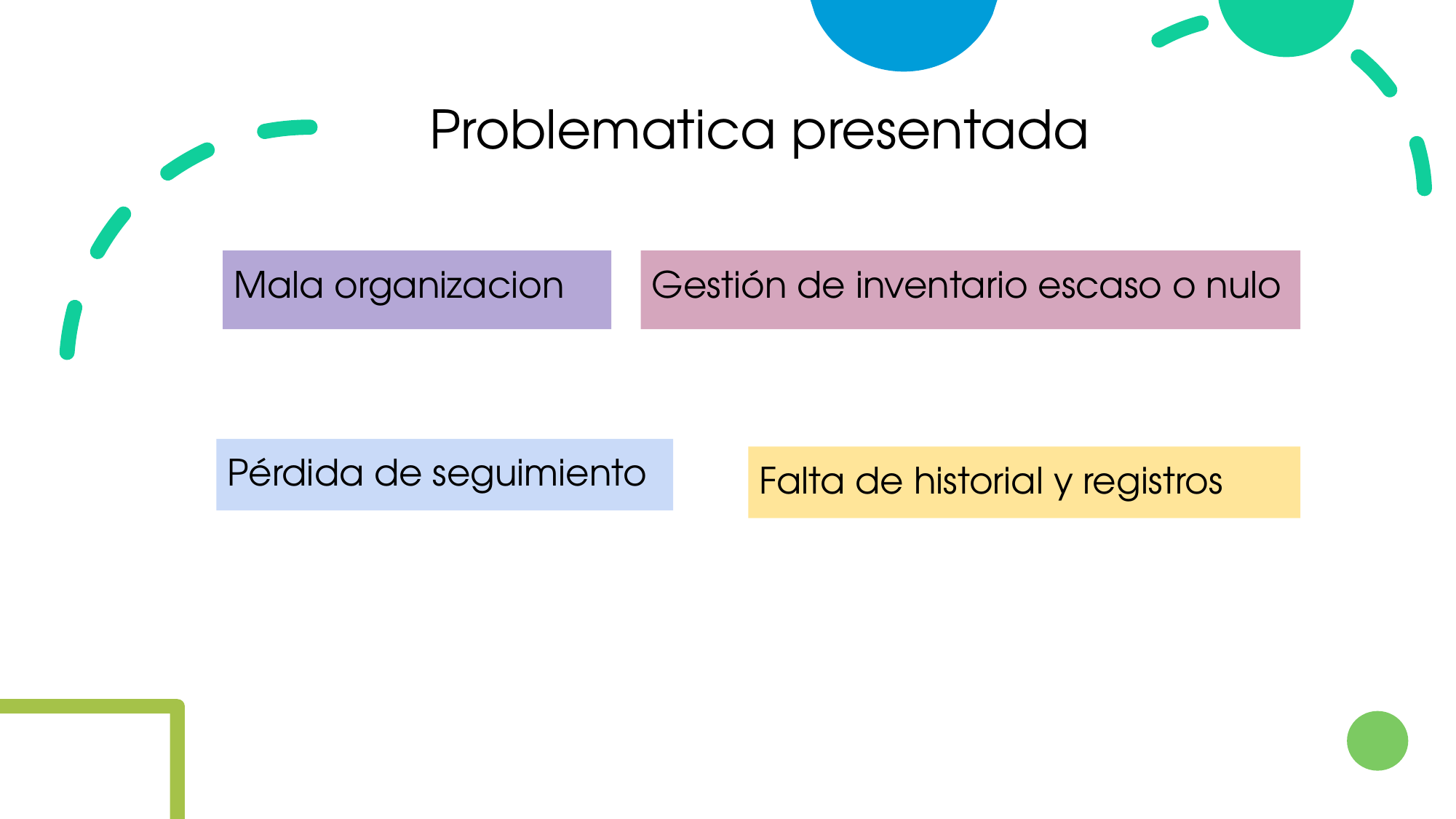

# Problematica presentada
Mala organizacion
Gestión de inventario escaso o nulo
Pérdida de seguimiento
Falta de historial y registros